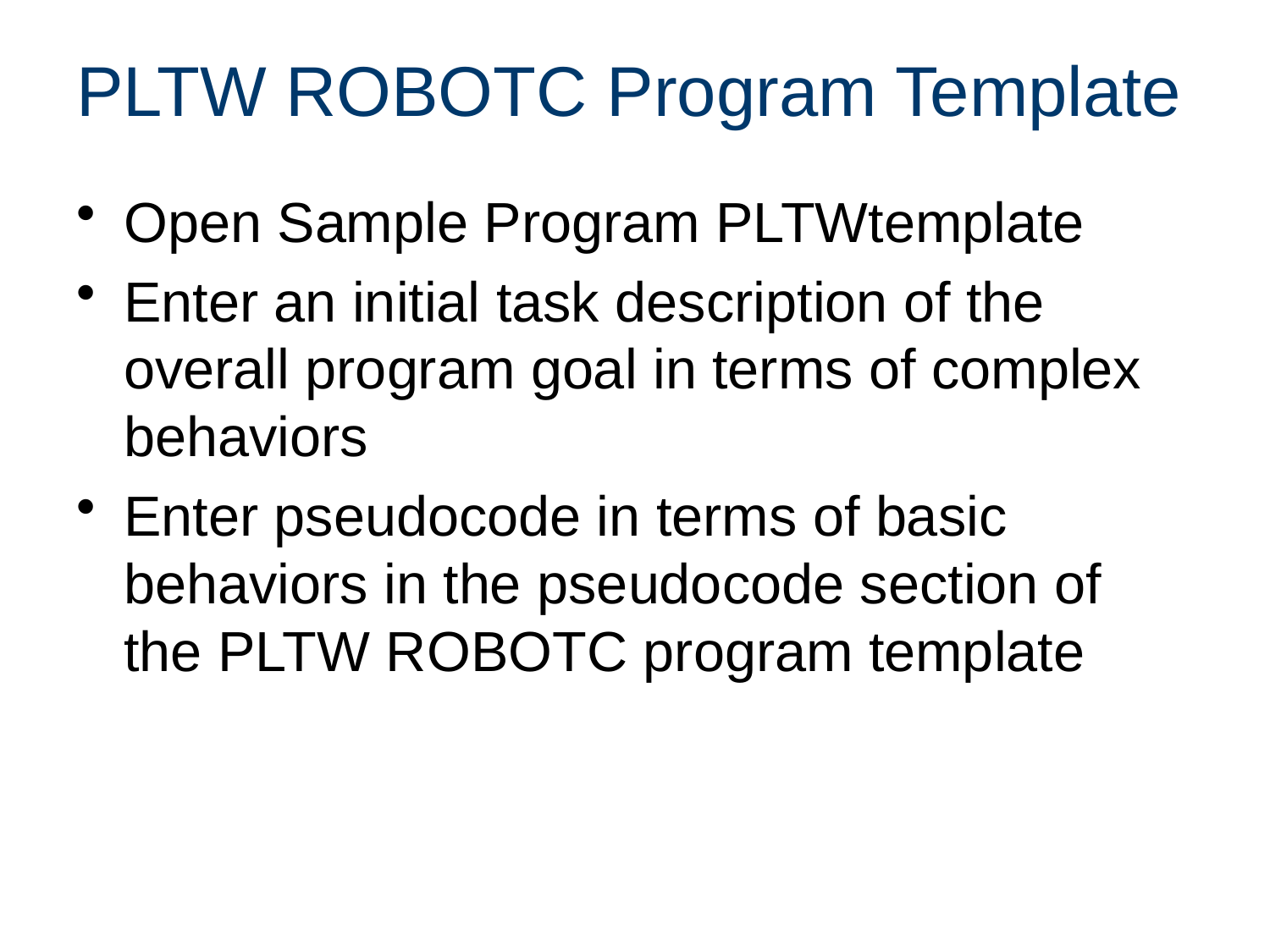

# PLTW ROBOTC Program Template
Open Sample Program PLTWtemplate
Enter an initial task description of the overall program goal in terms of complex behaviors
Enter pseudocode in terms of basic behaviors in the pseudocode section of the PLTW ROBOTC program template